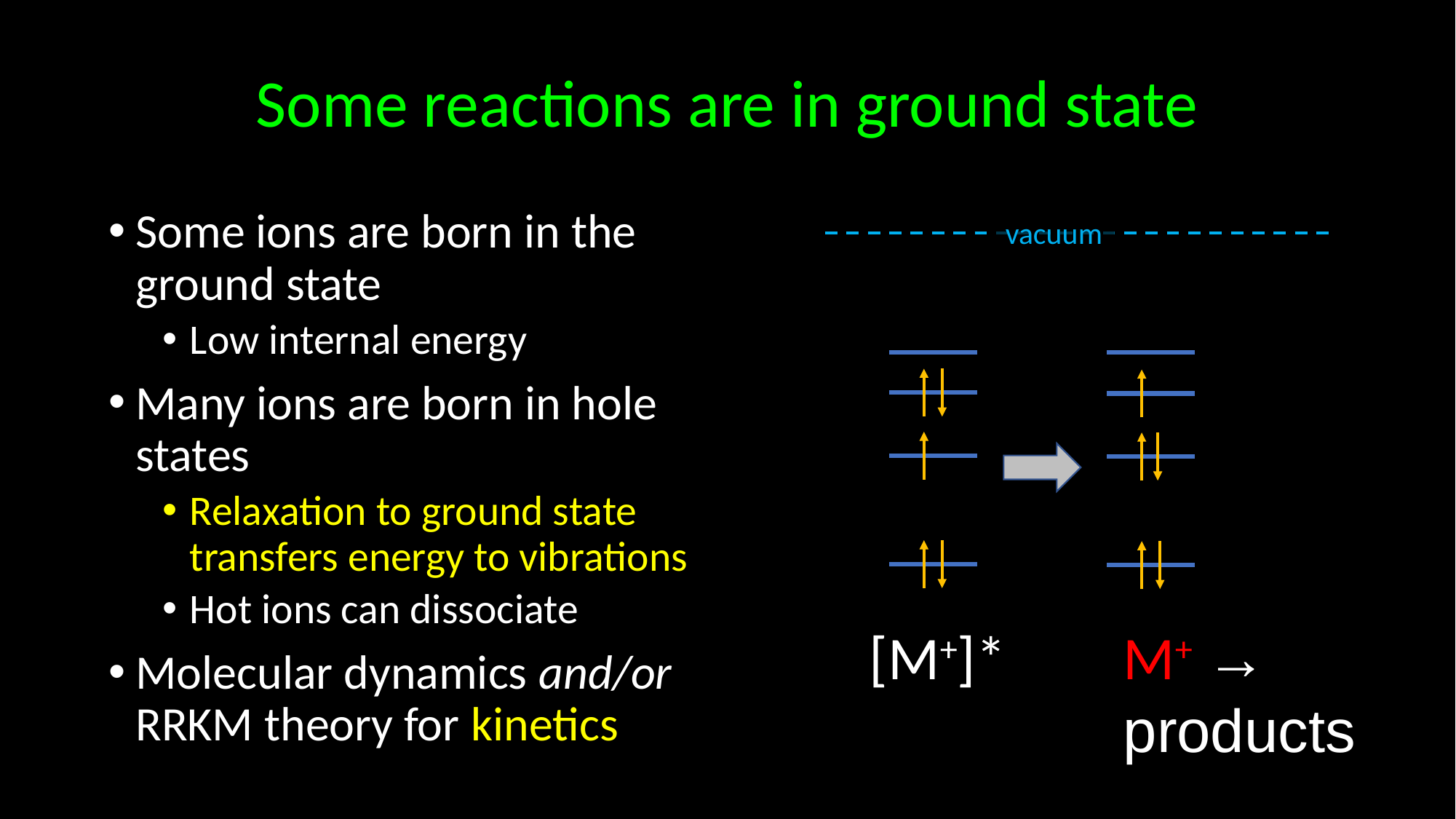

# Some reactions are in ground state
Some ions are born in the ground state
Low internal energy
Many ions are born in hole states
Relaxation to ground state transfers energy to vibrations
Hot ions can dissociate
Molecular dynamics and/or RRKM theory for kinetics
vacuum

M+ → products
[M+]*